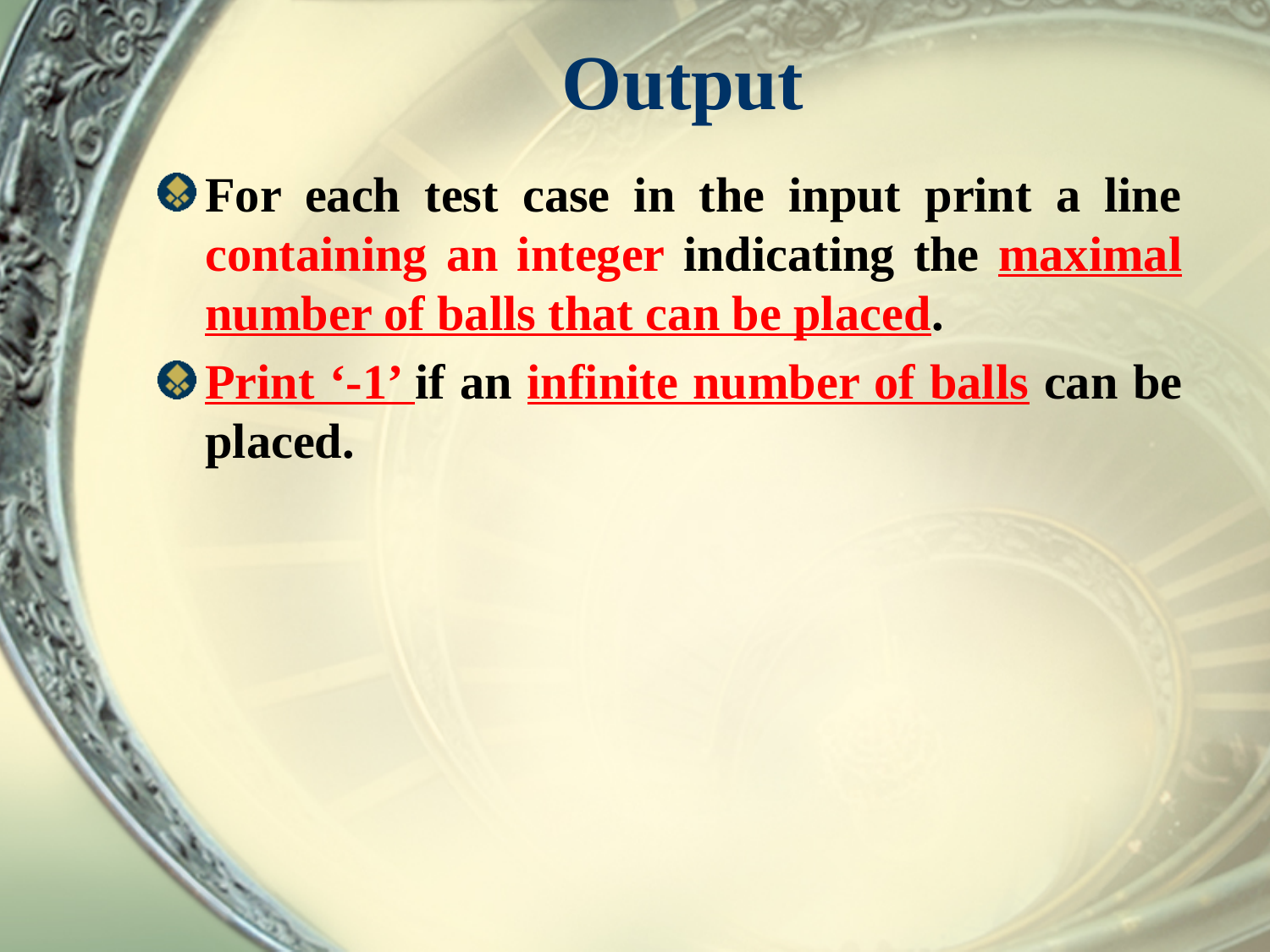

# Output
For each test case in the input print a line containing an integer indicating the maximal number of balls that can be placed.
Print ‘-1’ if an infinite number of balls can be placed.